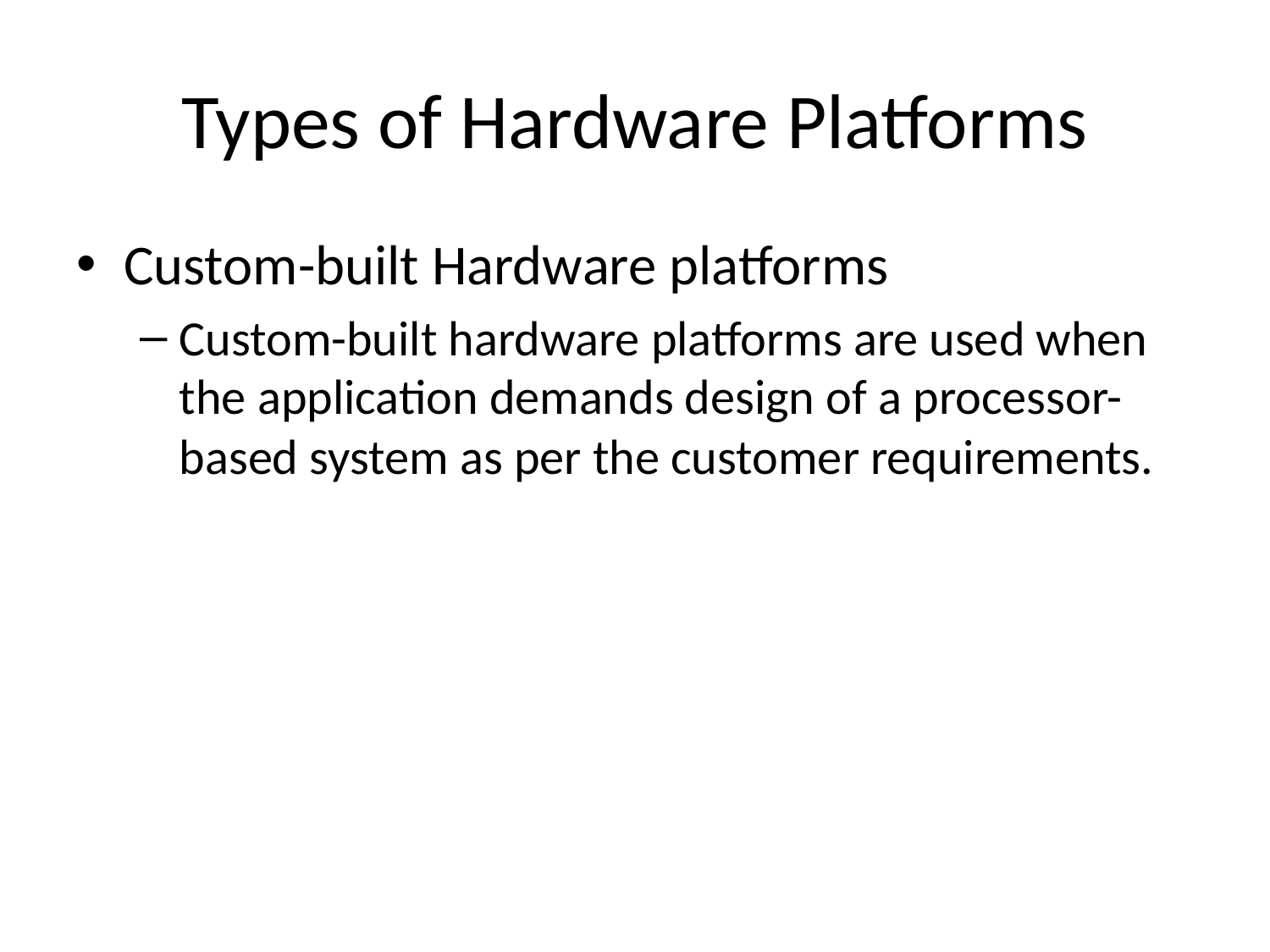

# Types of Hardware Platforms
Custom-built Hardware platforms
Custom-built hardware platforms are used when the application demands design of a processor-based system as per the customer requirements.